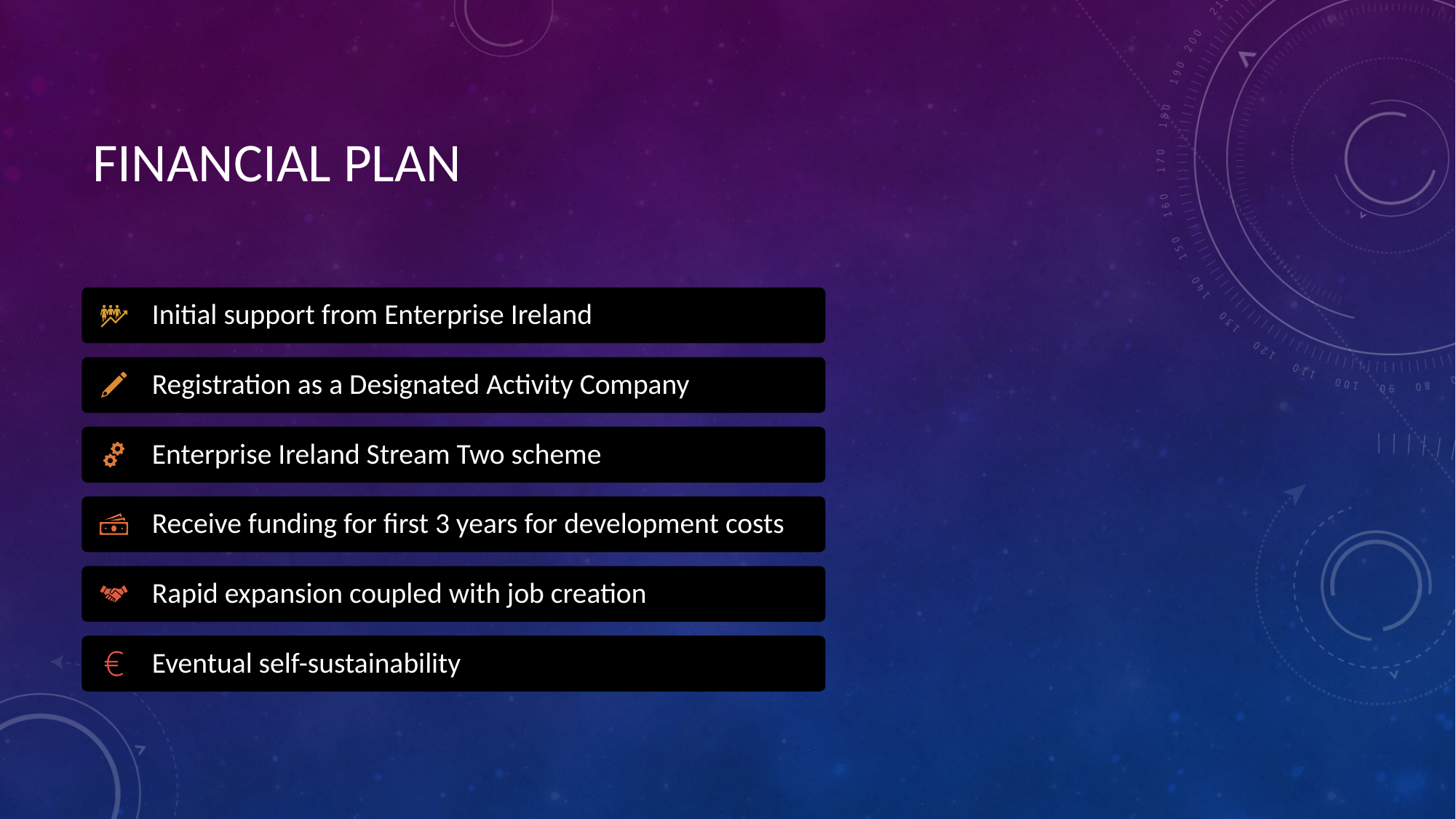

# Financial Plan
Initial support from Enterprise Ireland
Registration as a Designated Activity Company
Enterprise Ireland Stream Two scheme
Receive funding for first 3 years for development costs
Rapid expansion coupled with job creation
Eventual self-sustainability